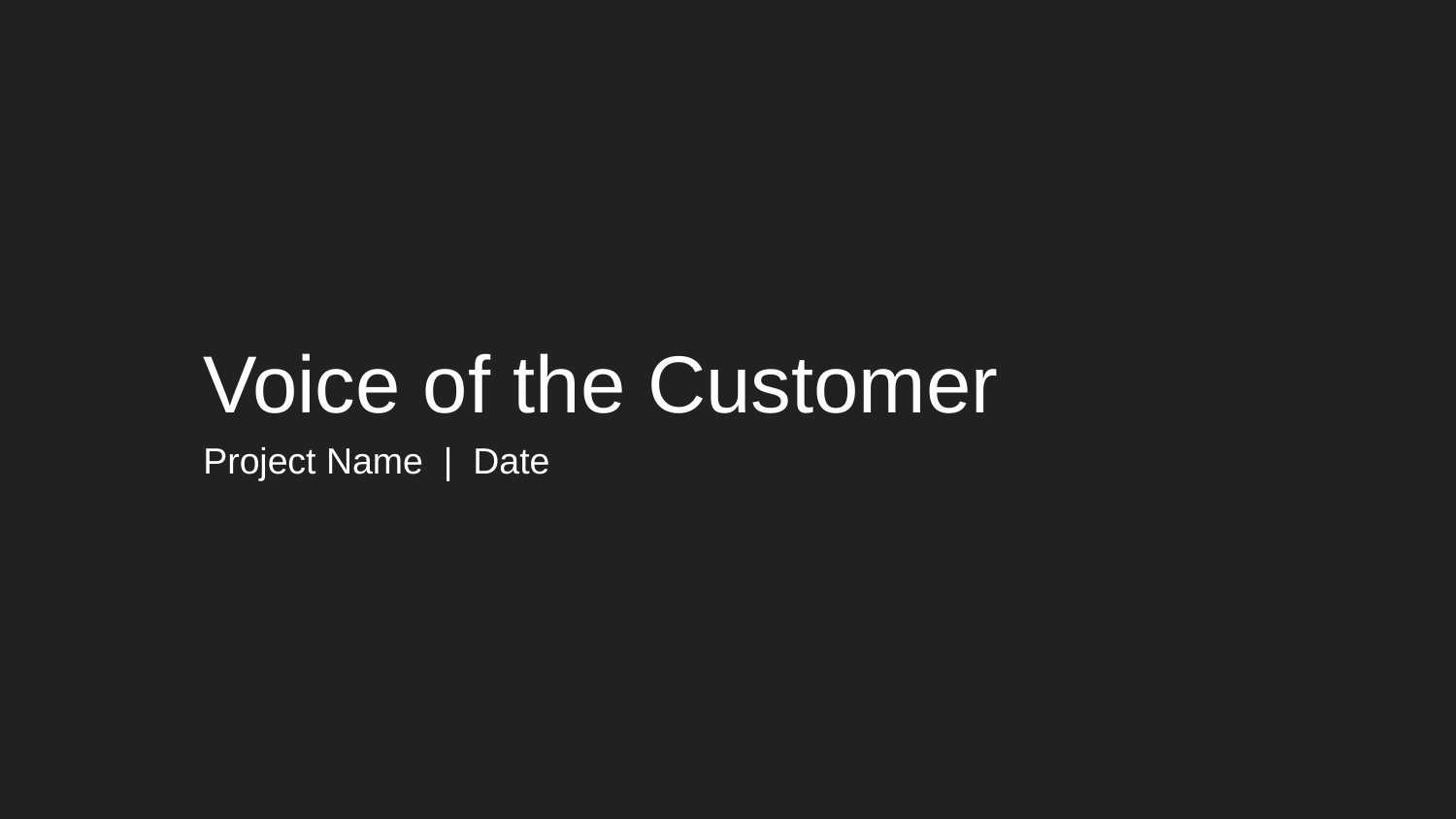

Voice of the Customer
Project Name  |  Date